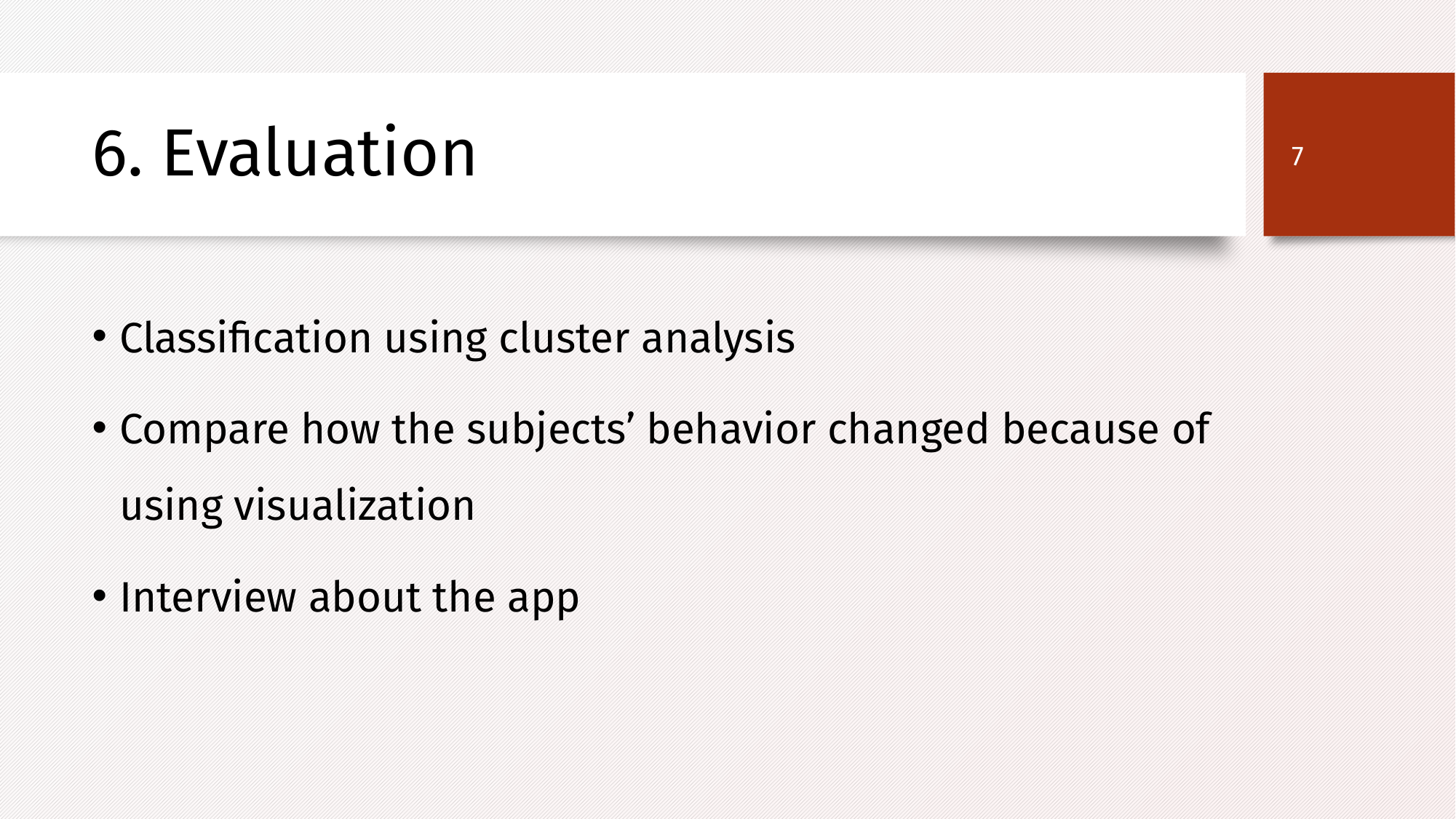

7
# 6. Evaluation
Classification using cluster analysis
Compare how the subjects’ behavior changed because of using visualization
Interview about the app